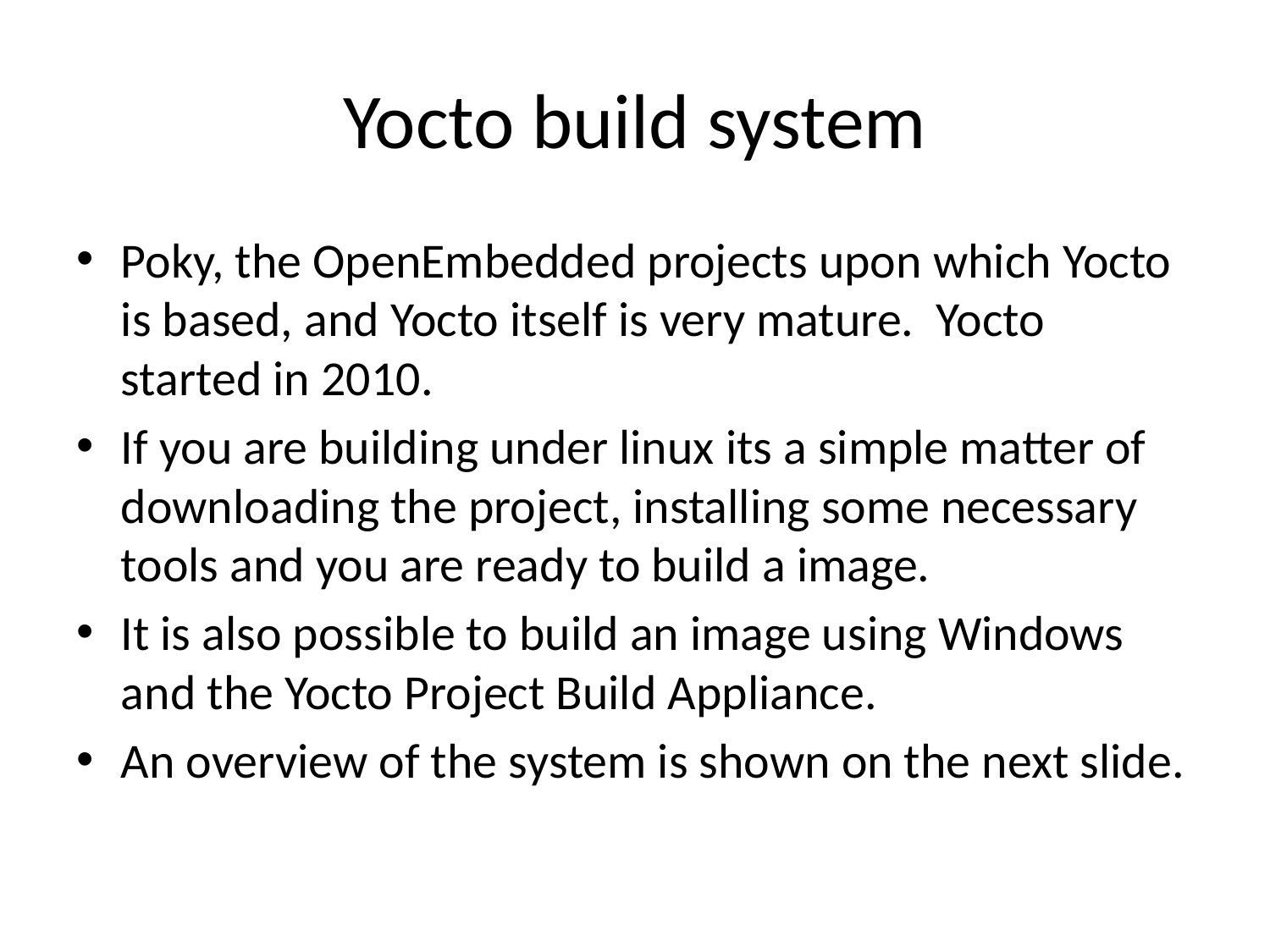

# Yocto build system
Poky, the OpenEmbedded projects upon which Yocto is based, and Yocto itself is very mature.  Yocto started in 2010.
If you are building under linux its a simple matter of downloading the project, installing some necessary tools and you are ready to build a image.
It is also possible to build an image using Windows and the Yocto Project Build Appliance.
An overview of the system is shown on the next slide.